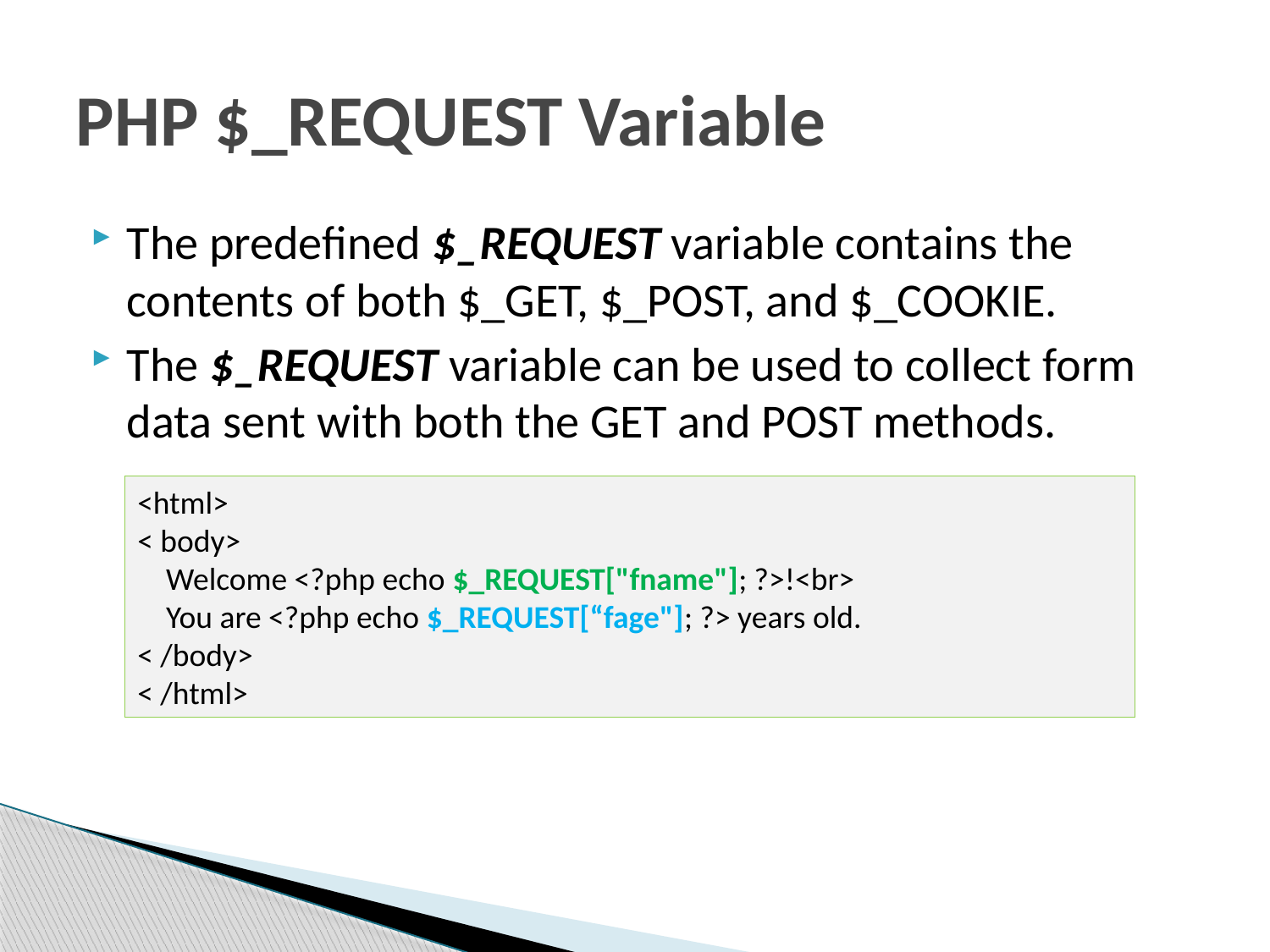

# PHP $_REQUEST Variable
The predefined $_REQUEST variable contains the contents of both $_GET, $_POST, and $_COOKIE.
The $_REQUEST variable can be used to collect form data sent with both the GET and POST methods.
<html>
< body>
    Welcome <?php echo $_REQUEST["fname"]; ?>!<br>
    You are <?php echo $_REQUEST[“fage"]; ?> years old.
< /body>
< /html>